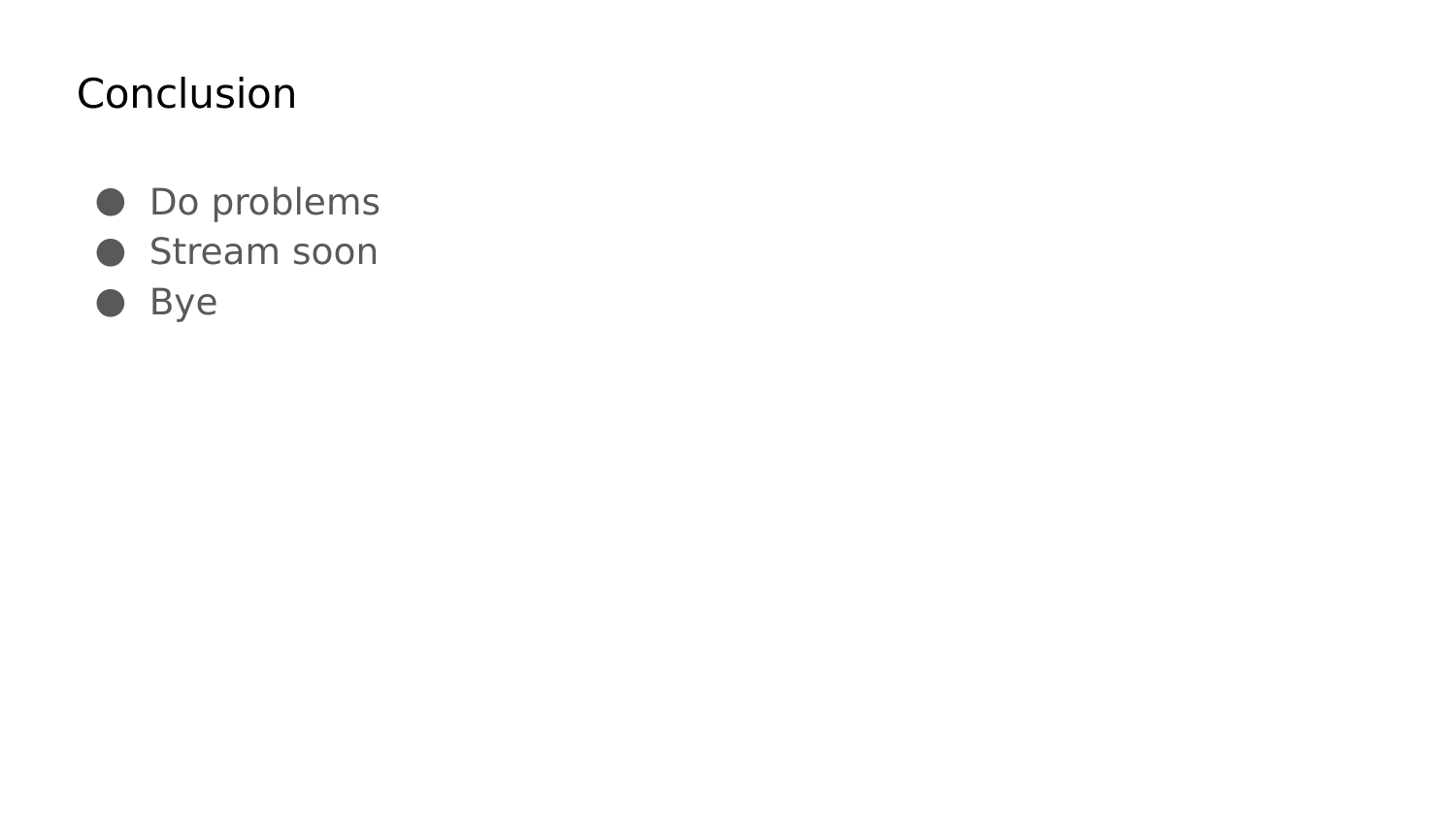

# Conclusion
Do problems
Stream soon
Bye